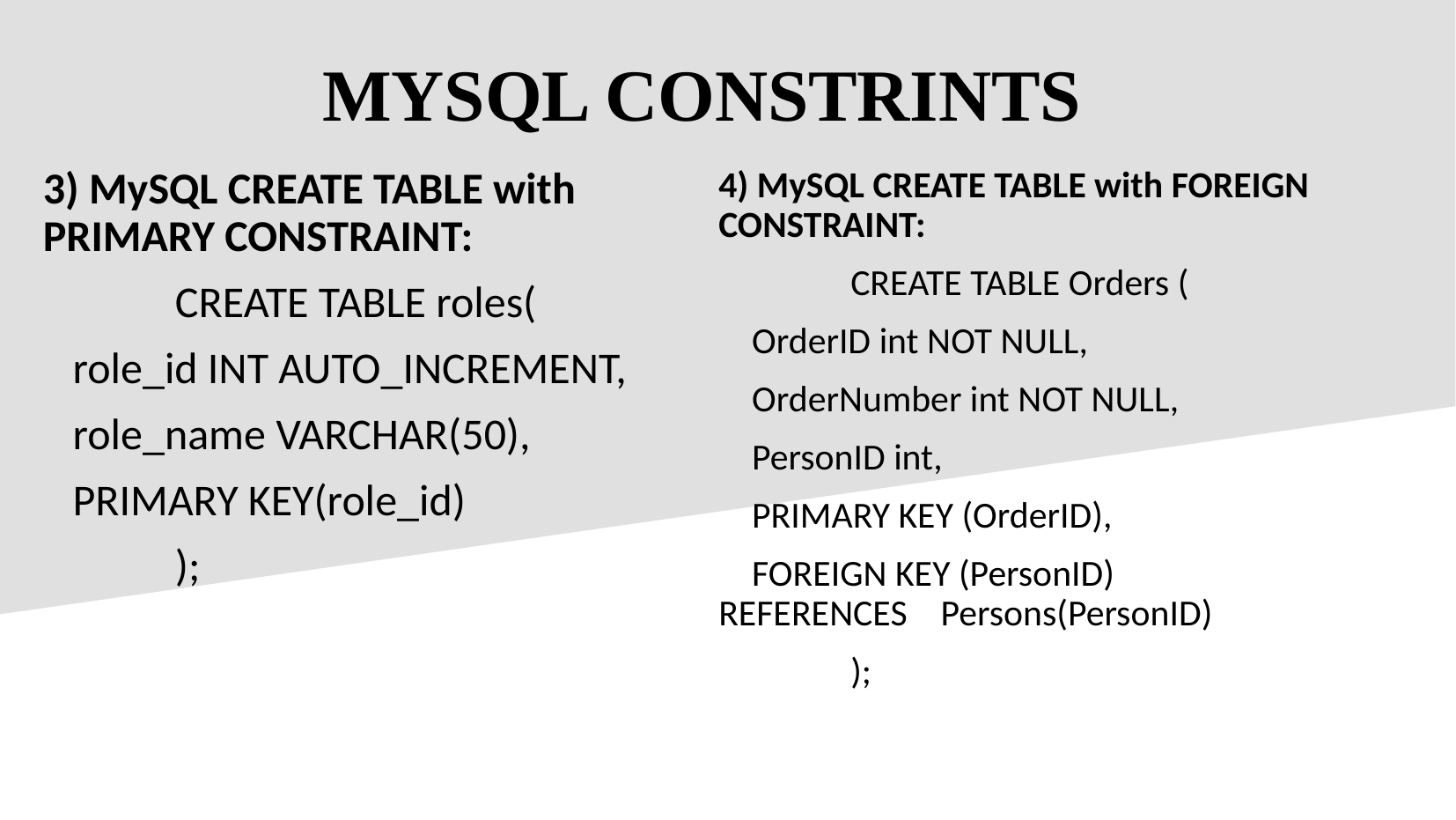

# MYSQL CONSTRINTS
3) MySQL CREATE TABLE with PRIMARY CONSTRAINT:
	CREATE TABLE roles(
   role_id INT AUTO_INCREMENT,
   role_name VARCHAR(50),
   PRIMARY KEY(role_id)
	);

4) MySQL CREATE TABLE with FOREIGN CONSTRAINT:
	CREATE TABLE Orders (
    OrderID int NOT NULL,
    OrderNumber int NOT NULL,
    PersonID int,
    PRIMARY KEY (OrderID),
    FOREIGN KEY (PersonID) 	REFERENCES    Persons(PersonID)
	);